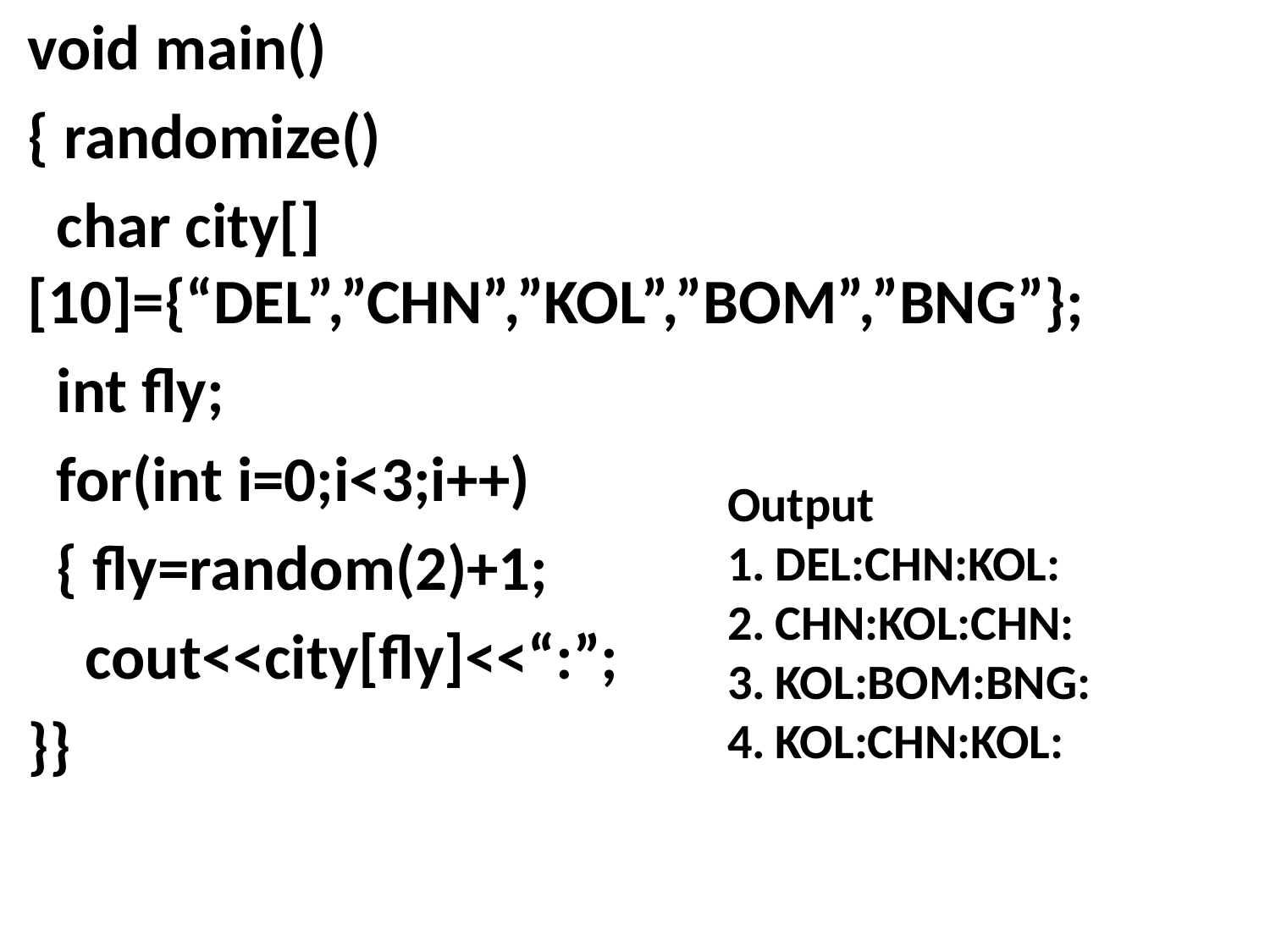

void main()
{ randomize()
  char city[][10]={“DEL”,”CHN”,”KOL”,”BOM”,”BNG”};
  int fly;
  for(int i=0;i<3;i++)
  { fly=random(2)+1;
    cout<<city[fly]<<“:”;
}}
#
Output
DEL:CHN:KOL:
CHN:KOL:CHN:
KOL:BOM:BNG:
KOL:CHN:KOL: